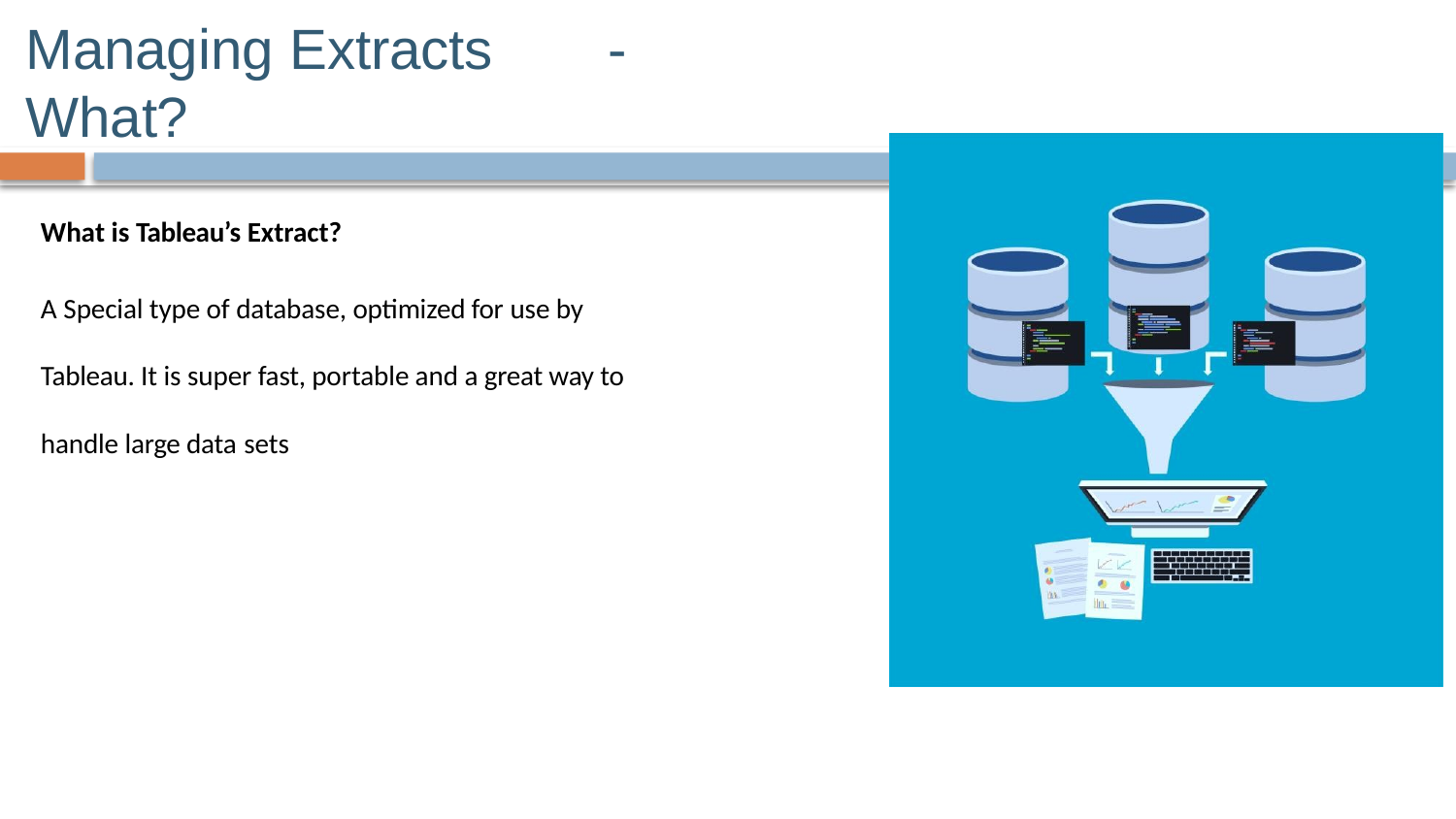

# Managing Extracts	- What?

What is Tableau’s Extract?
A Special type of database, optimized for use by  Tableau. It is super fast, portable and a great way to  handle large data sets